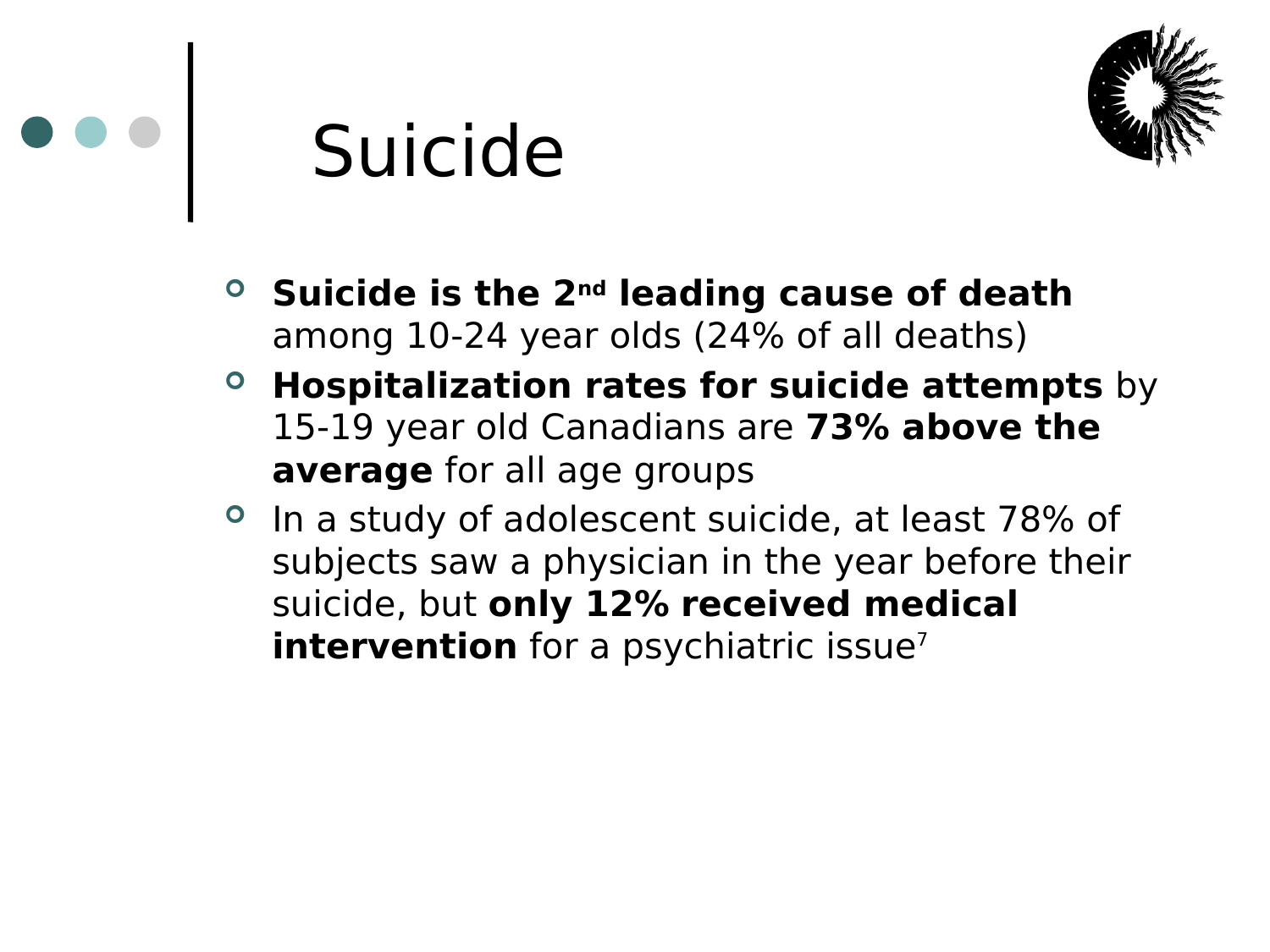

# Suicide
Suicide is the 2nd leading cause of death among 10-24 year olds (24% of all deaths)
Hospitalization rates for suicide attempts by 15-19 year old Canadians are 73% above the average for all age groups
In a study of adolescent suicide, at least 78% of subjects saw a physician in the year before their suicide, but only 12% received medical intervention for a psychiatric issue7